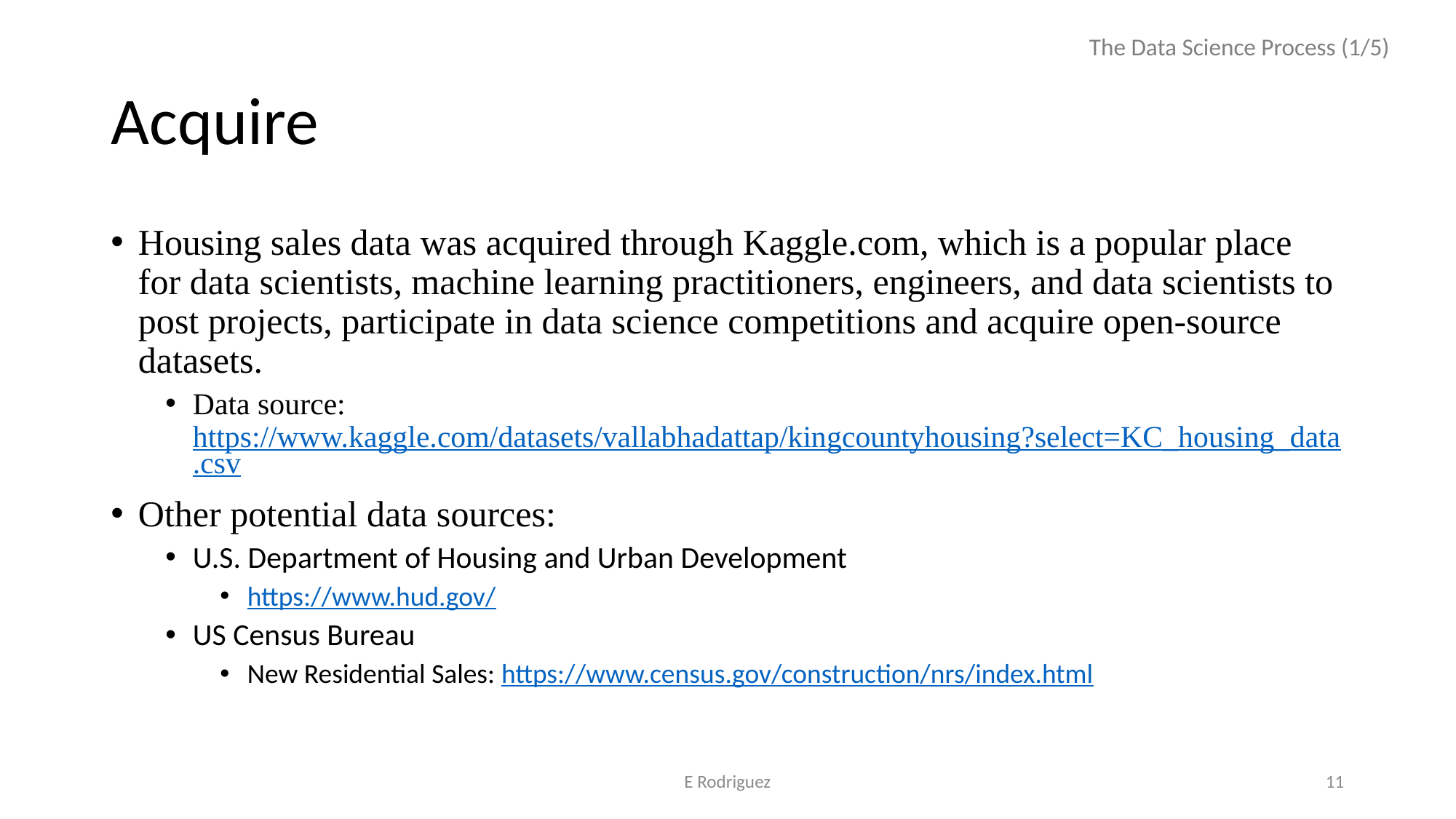

The Data Science Process (1/5)
# Acquire
Housing sales data was acquired through Kaggle.com, which is a popular place for data scientists, machine learning practitioners, engineers, and data scientists to post projects, participate in data science competitions and acquire open-source datasets.
Data source: https://www.kaggle.com/datasets/vallabhadattap/kingcountyhousing?select=KC_housing_data.csv
Other potential data sources:
U.S. Department of Housing and Urban Development
https://www.hud.gov/
US Census Bureau
New Residential Sales: https://www.census.gov/construction/nrs/index.html

E Rodriguez
11